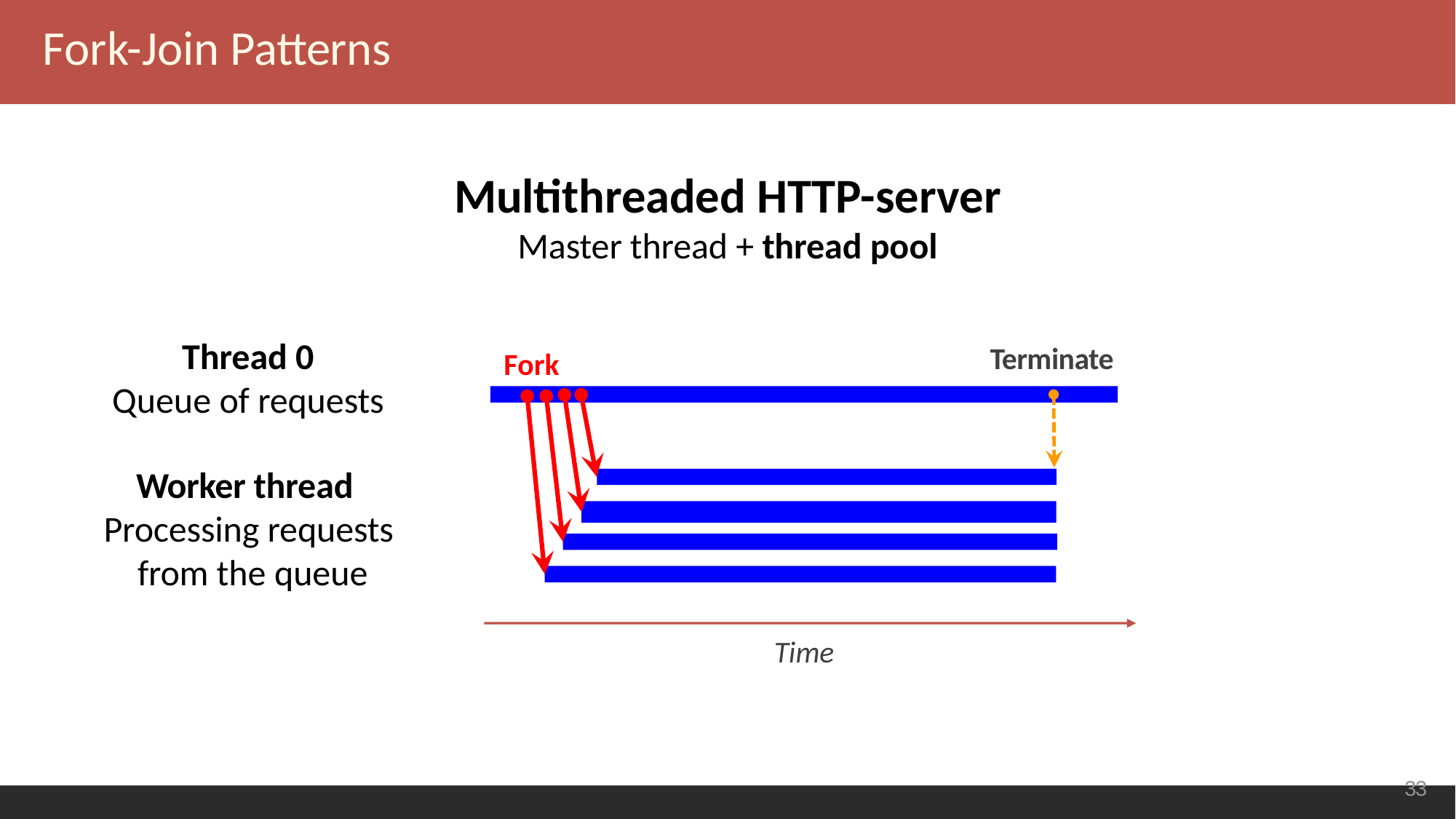

Fork-Join Patterns
Multithreaded HTTP-server
Master thread + thread pool
Thread 0
Queue of requests
Terminate
Fork

Worker thread  Processing requests  from the queue

Time
33